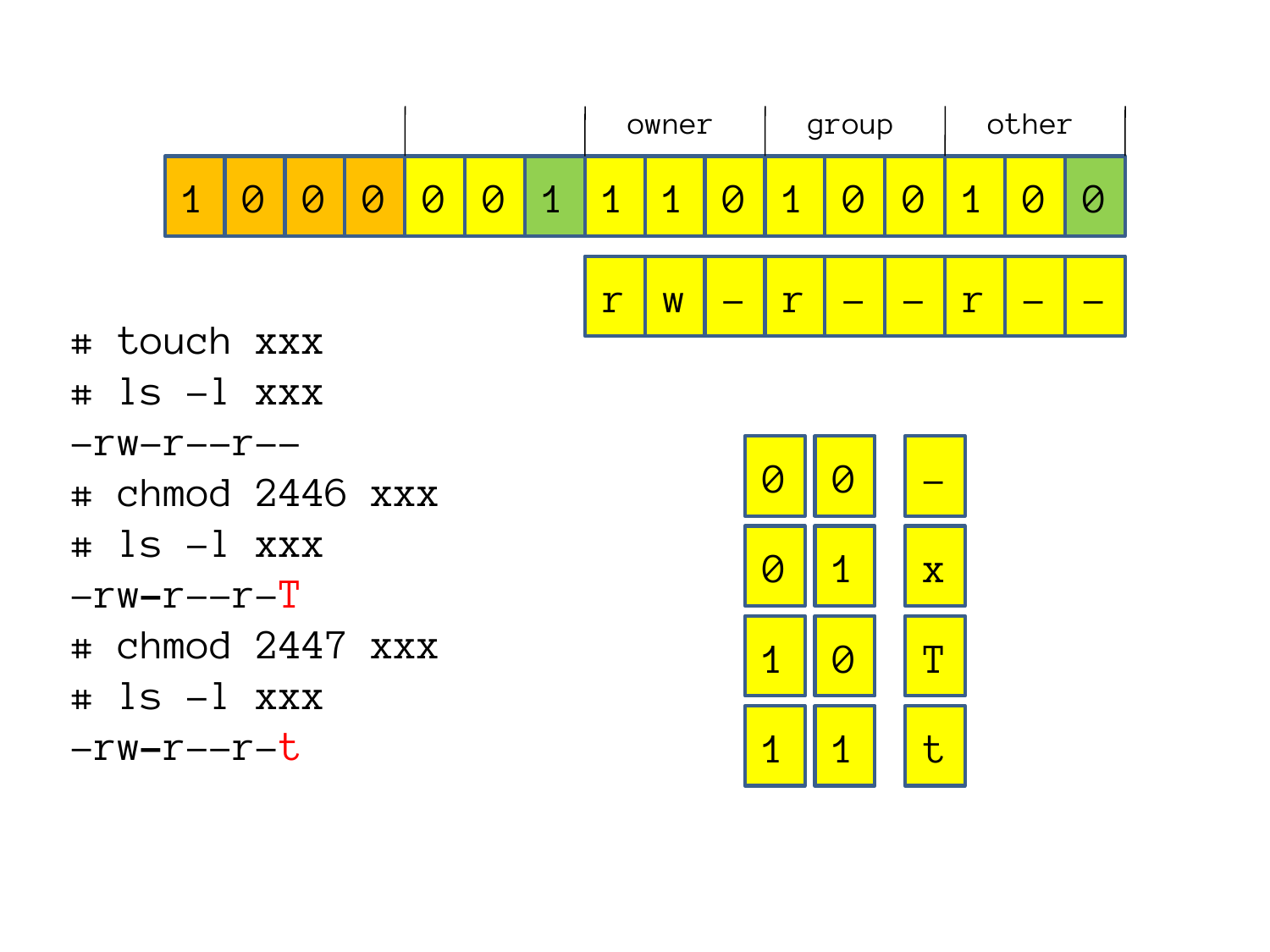

owner
group
other
1
0
0
0
0
0
1
1
1
0
1
0
0
1
0
0
r
w
-
r
-
-
r
-
-
# touch xxx
# ls -l xxx
-rw-r--r--
# chmod 2446 xxx
# ls -l xxx
-rw-r--r-T
# chmod 2447 xxx
# ls -l xxx
-rw-r--r-t

0
0
-
0
1
x
1
0
T
1
1
t